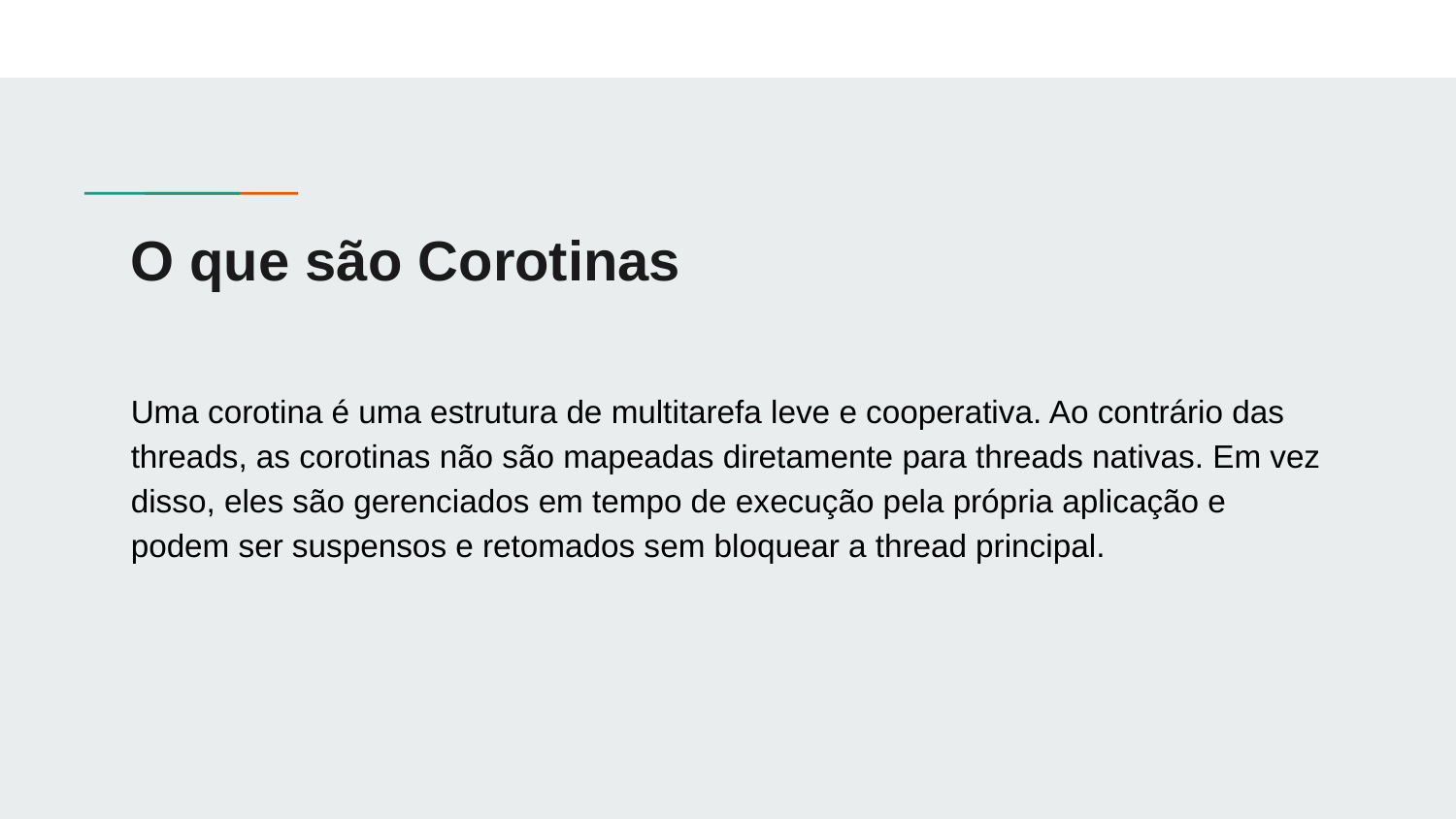

# O que são Corotinas
Uma corotina é uma estrutura de multitarefa leve e cooperativa. Ao contrário das threads, as corotinas não são mapeadas diretamente para threads nativas. Em vez disso, eles são gerenciados em tempo de execução pela própria aplicação e podem ser suspensos e retomados sem bloquear a thread principal.